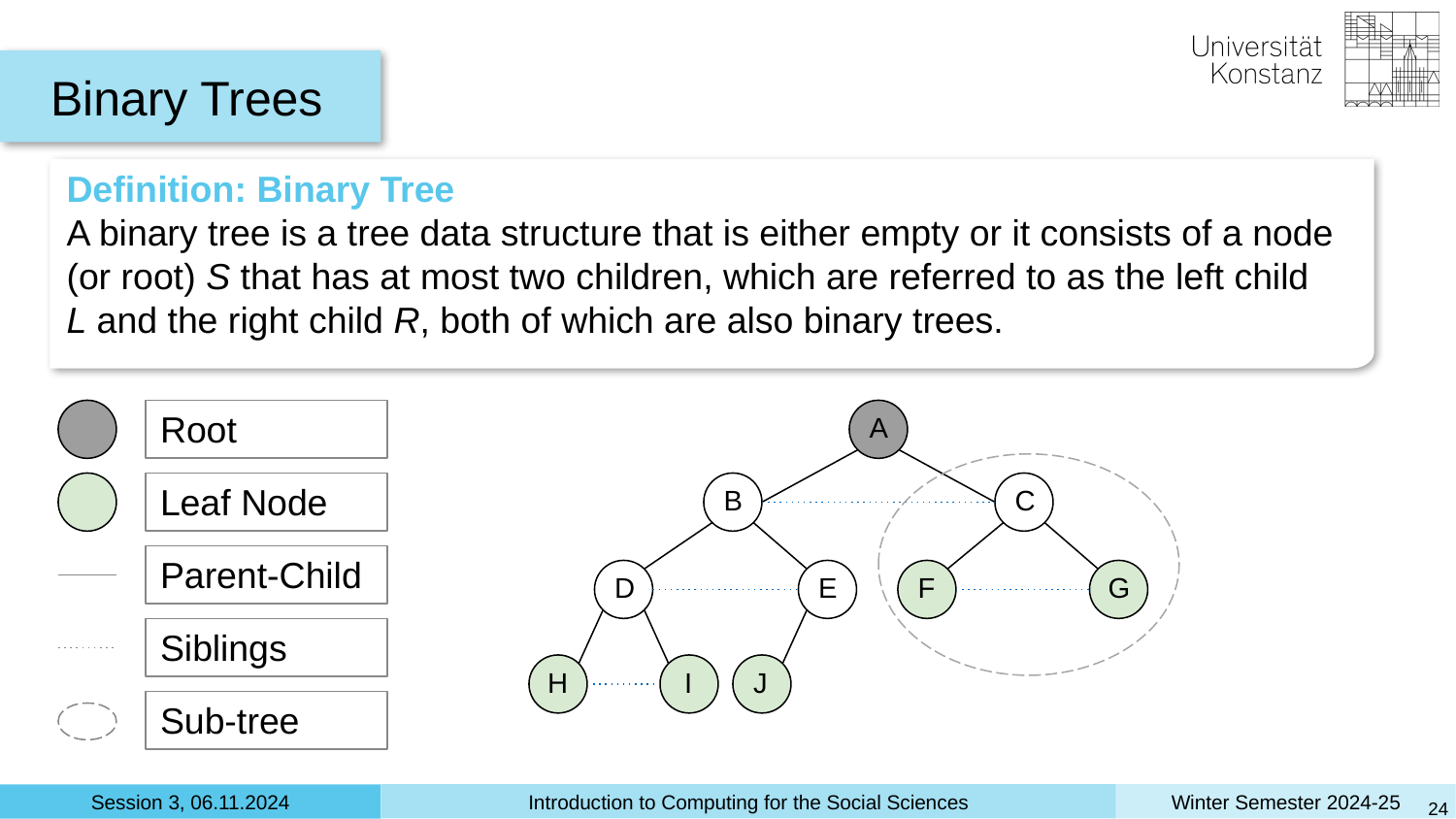

Binary Trees

Definition: Binary Tree
A binary tree is a tree data structure that is either empty or it consists of a node (or root) S that has at most two children, which are referred to as the left child L and the right child R, both of which are also binary trees.

Root

Leaf Node
Parent-Child
Siblings
Sub-tree

A

B
C
D
E
F
G
H
I
J
24